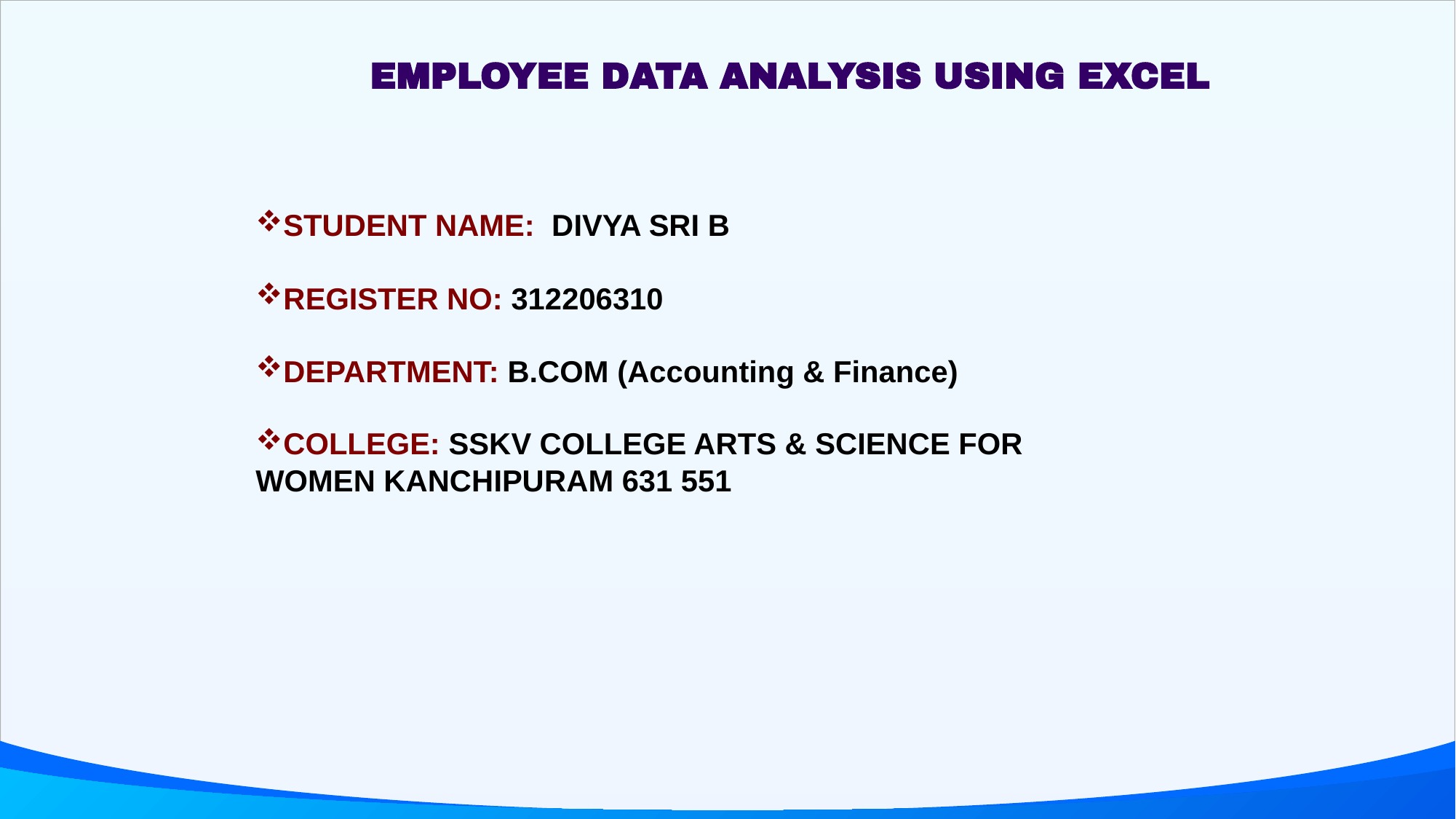

EMPLOYEE DATA ANALYSIS USING EXCEL

STUDENT NAME:  DIVYA SRI B

REGISTER NO: 312206310

DEPARTMENT: B.COM (Accounting & Finance)

COLLEGE: SSKV COLLEGE ARTS & SCIENCE FOR WOMEN KANCHIPURAM 631 551